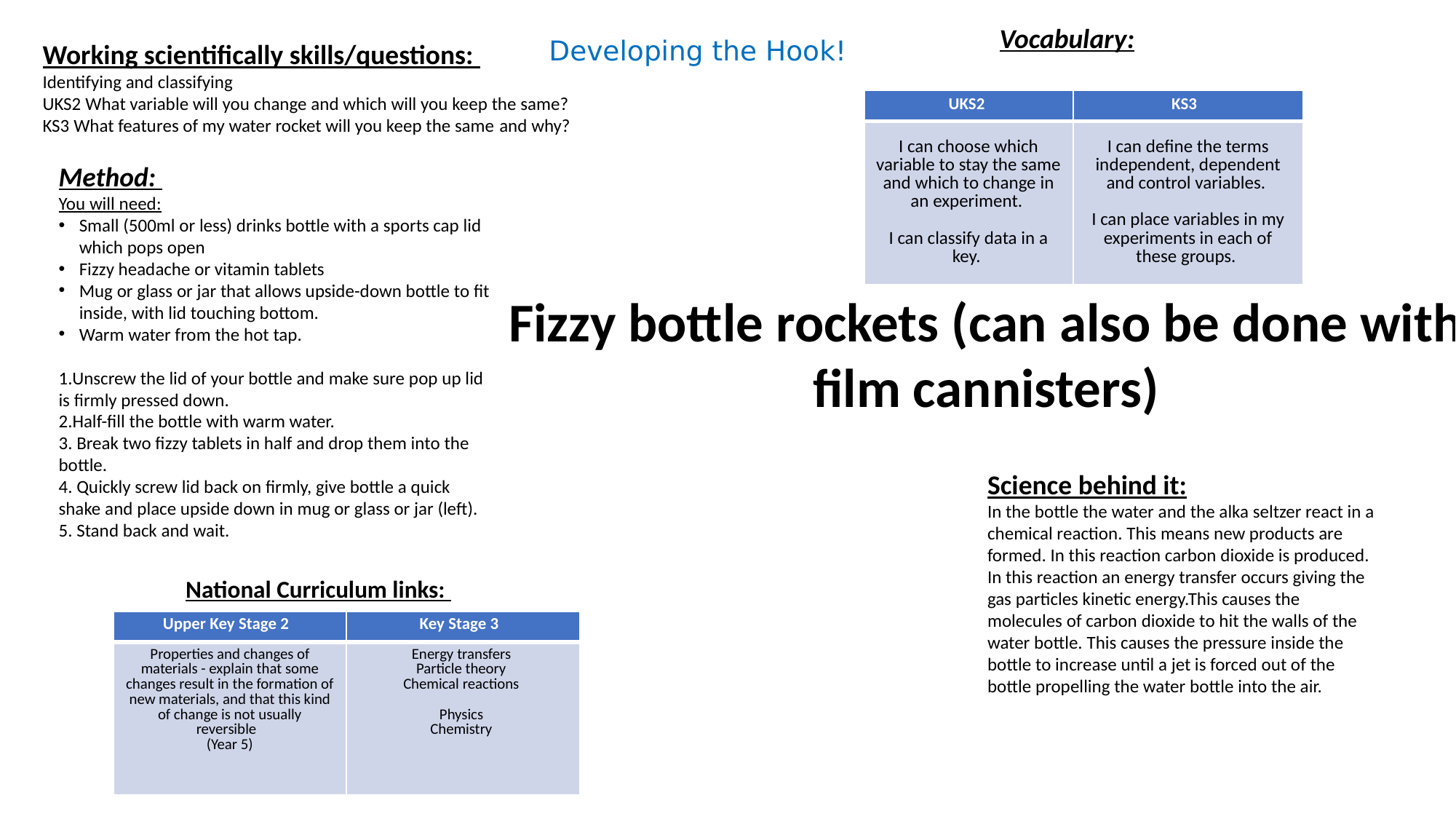

Vocabulary:

Developing the Hook!
Working scientifically skills/questions:
Identifying and classifying
UKS2 What variable will you change and which will you keep the same?
KS3 What features of my water rocket will you keep the same and why?

| UKS2 | KS3 |
| --- | --- |
| I can choose which variable to stay the same and which to change in an experiment.    I can classify data in a key. | I can define the terms independent, dependent and control variables.    I can place variables in my experiments in each of these groups. |
Method:
You will need:
Small (500ml or less) drinks bottle with a sports cap lid which pops open
Fizzy headache or vitamin tablets
Mug or glass or jar that allows upside-down bottle to fit inside, with lid touching bottom.
Warm water from the hot tap.

1.Unscrew the lid of your bottle and make sure pop up lid is firmly pressed down.
2.Half-fill the bottle with warm water.
3. Break two fizzy tablets in half and drop them into the bottle.
4. Quickly screw lid back on firmly, give bottle a quick shake and place upside down in mug or glass or jar (left).
5. Stand back and wait.

Fizzy bottle rockets (can also be done with film cannisters)
Science behind it:
In the bottle the water and the alka seltzer react in a chemical reaction. This means new products are formed. In this reaction carbon dioxide is produced. In this reaction an energy transfer occurs giving the gas particles kinetic energy.This causes the molecules of carbon dioxide to hit the walls of the water bottle. This causes the pressure inside the bottle to increase until a jet is forced out of the bottle propelling the water bottle into the air.
    National Curriculum links:

| Upper Key Stage 2 | Key Stage 3 |
| --- | --- |
| Properties and changes of materials - explain that some changes result in the formation of new materials, and that this kind of change is not usually reversible   (Year 5) | Energy transfers  Particle theory  Chemical reactions  Physics  Chemistry |